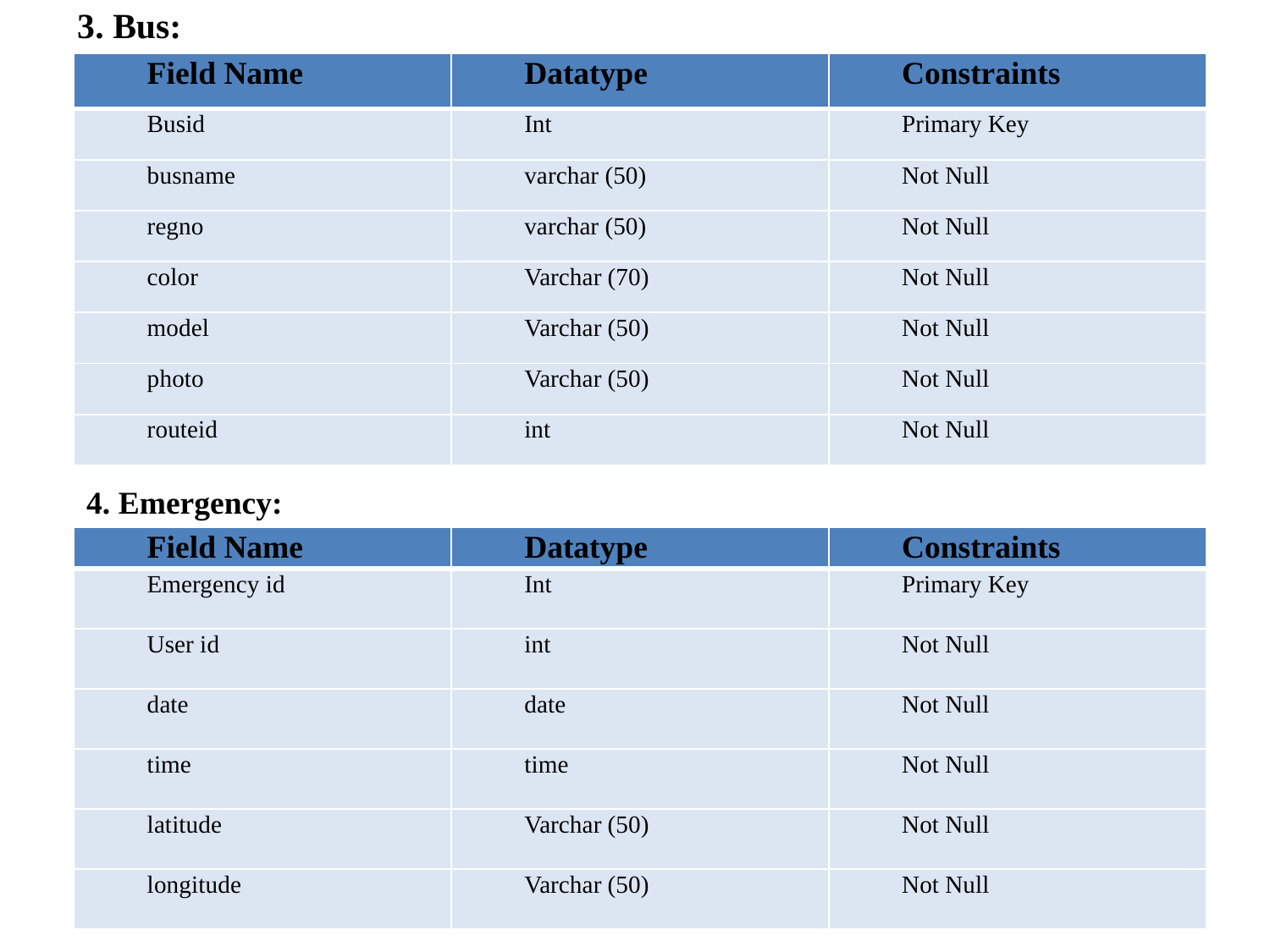

3. Bus:

| Field Name | Datatype | Constraints |
| --- | --- | --- |
| Busid | Int | Primary Key |
| busname | varchar (50) | Not Null |
| regno | varchar (50) | Not Null |
| color | Varchar (70) | Not Null |
| model | Varchar (50) | Not Null |
| photo | Varchar (50) | Not Null |
| routeid | int | Not Null |
4. Emergency:

| Field Name | Datatype | Constraints |
| --- | --- | --- |
| Emergency id | Int | Primary Key |
| User id | int | Not Null |
| date | date | Not Null |
| time | time | Not Null |
| latitude | Varchar (50) | Not Null |
| longitude | Varchar (50) | Not Null |